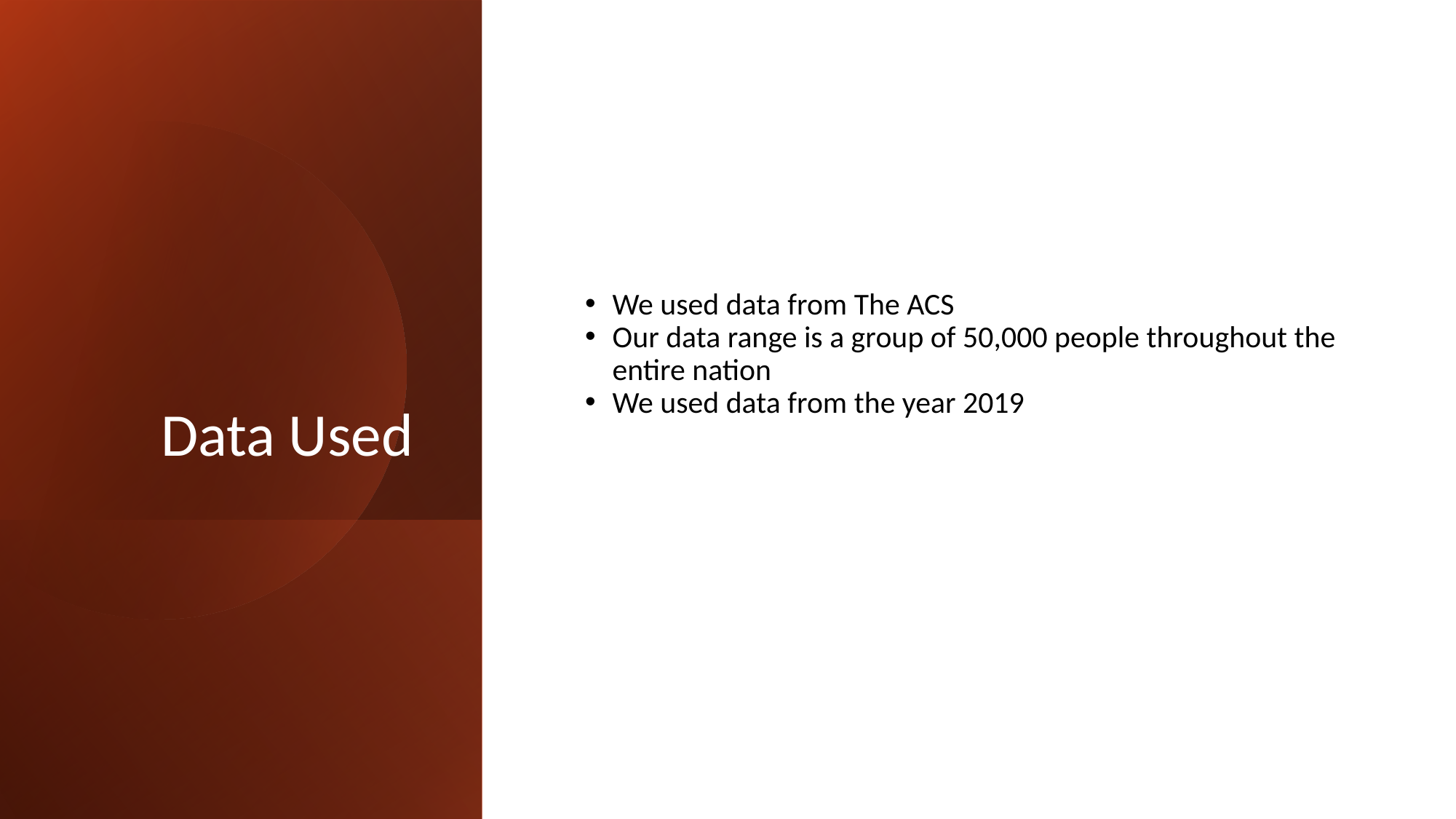

# Data Used
We used data from The ACS
Our data range is a group of 50,000 people throughout the entire nation
We used data from the year 2019